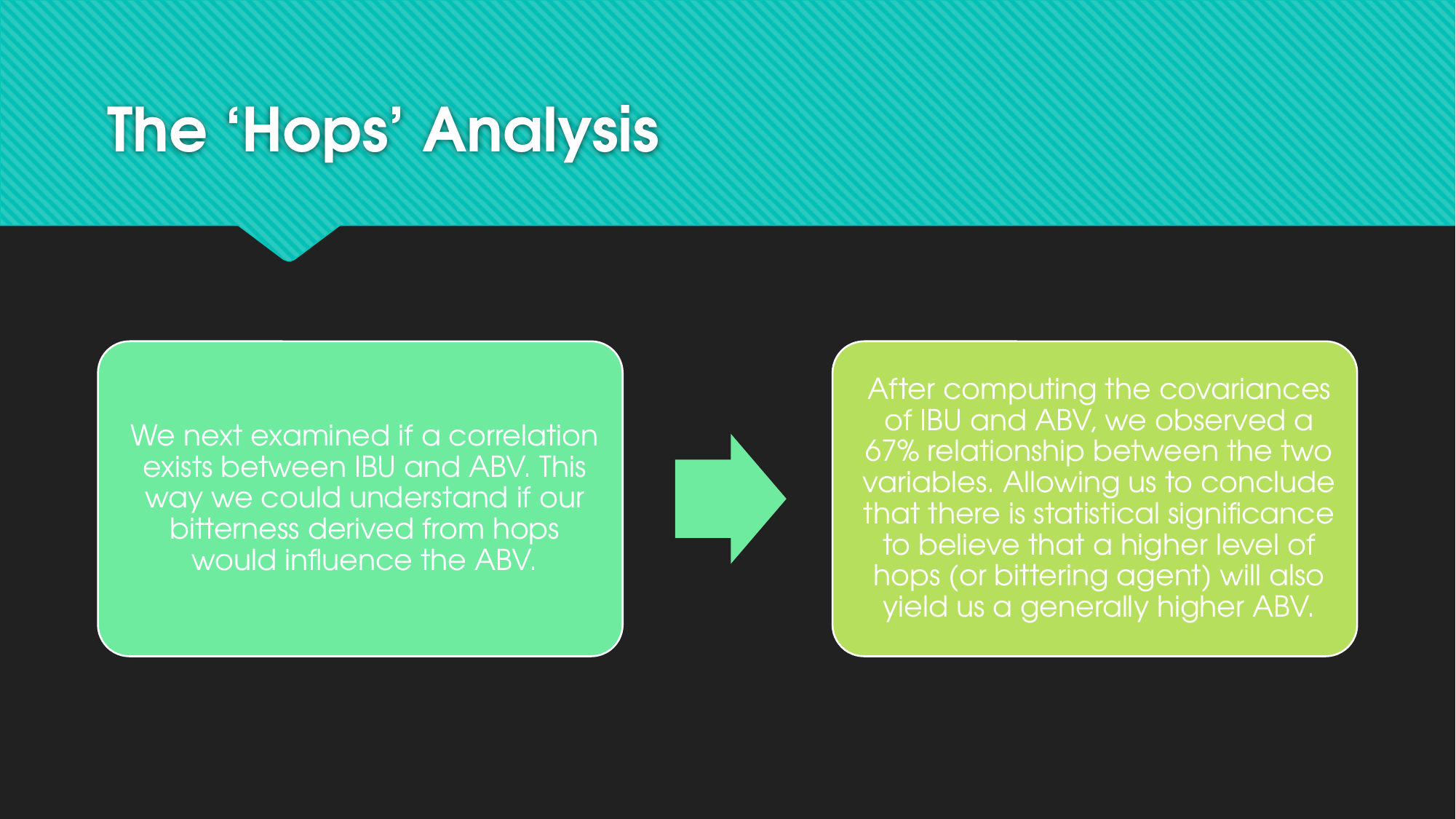

# The ‘Hops’ Analysis
We next examined if a correlation exists between IBU and ABV. This way we could understand if our bitterness derived from hops would influence the ABV.

After computing the covariances of IBU and ABV, we observed a 67% relationship between the two variables. Allowing us to conclude that there is statistical significance to believe that a higher level of hops (or bittering agent) will also yield us a generally higher ABV.